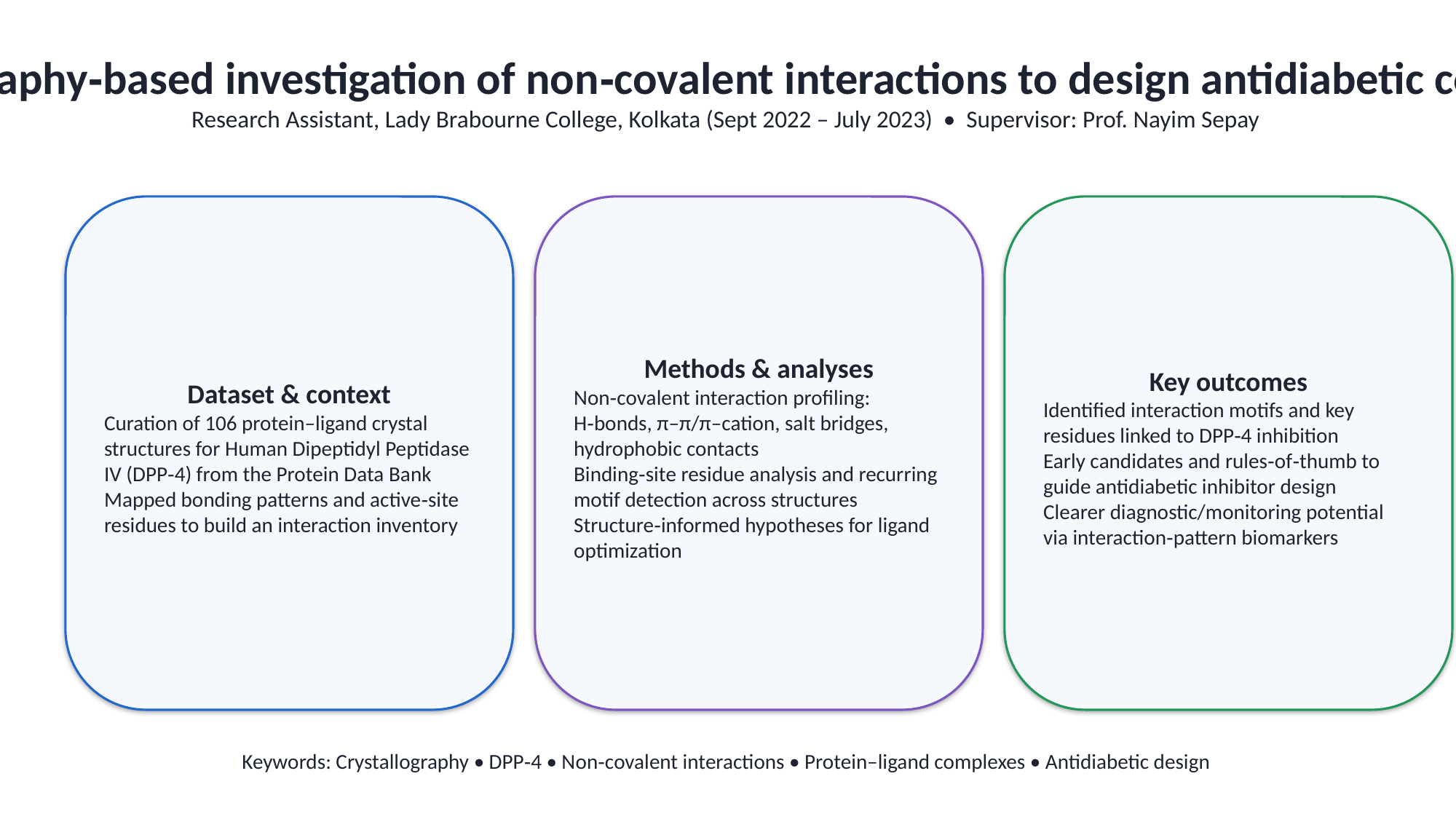

#
Crystallography‑based investigation of non‑covalent interactions to design antidiabetic compounds
Research Assistant, Lady Brabourne College, Kolkata (Sept 2022 – July 2023)  •  Supervisor: Prof. Nayim Sepay
Dataset & context
Curation of 106 protein–ligand crystal structures for Human Dipeptidyl Peptidase IV (DPP‑4) from the Protein Data Bank
Mapped bonding patterns and active‑site residues to build an interaction inventory
Methods & analyses
Non‑covalent interaction profiling: H‑bonds, π–π/π–cation, salt bridges, hydrophobic contacts
Binding‑site residue analysis and recurring motif detection across structures
Structure‑informed hypotheses for ligand optimization
Key outcomes
Identified interaction motifs and key residues linked to DPP‑4 inhibition
Early candidates and rules‑of‑thumb to guide antidiabetic inhibitor design
Clearer diagnostic/monitoring potential via interaction‑pattern biomarkers
Keywords: Crystallography • DPP‑4 • Non‑covalent interactions • Protein–ligand complexes • Antidiabetic design